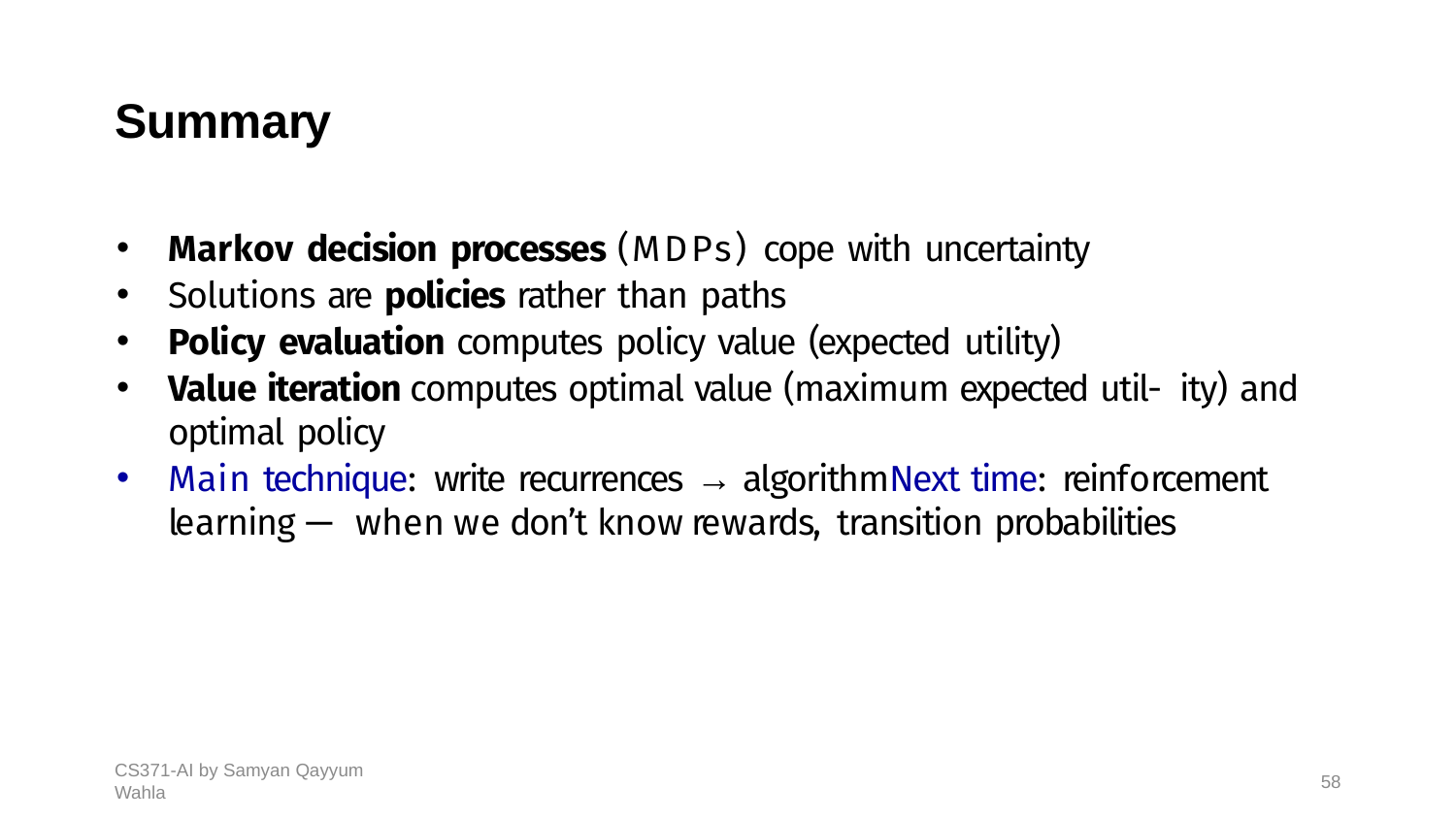

# Summary
Markov decision processes (MDPs) cope with uncertainty
Solutions are policies rather than paths
Policy evaluation computes policy value (expected utility)
Value iteration computes optimal value (maximum expected util-  ity) and optimal policy
Main technique: write recurrences → algorithmNext time: reinforcement learning — when we don’t know rewards,  transition probabilities

CS371-AI by Samyan Qayyum Wahla
58